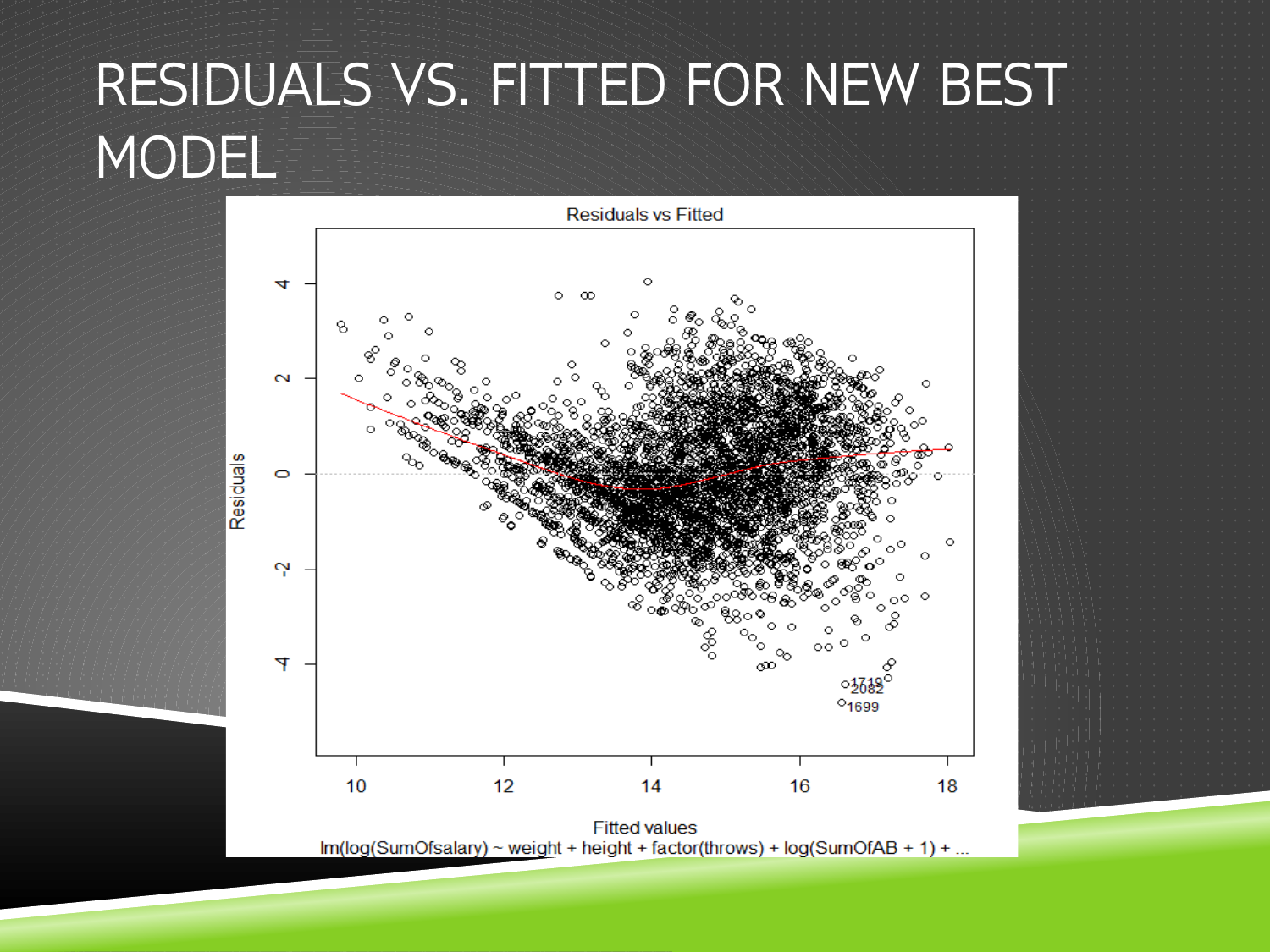

# Residuals vs. fitted for new best model